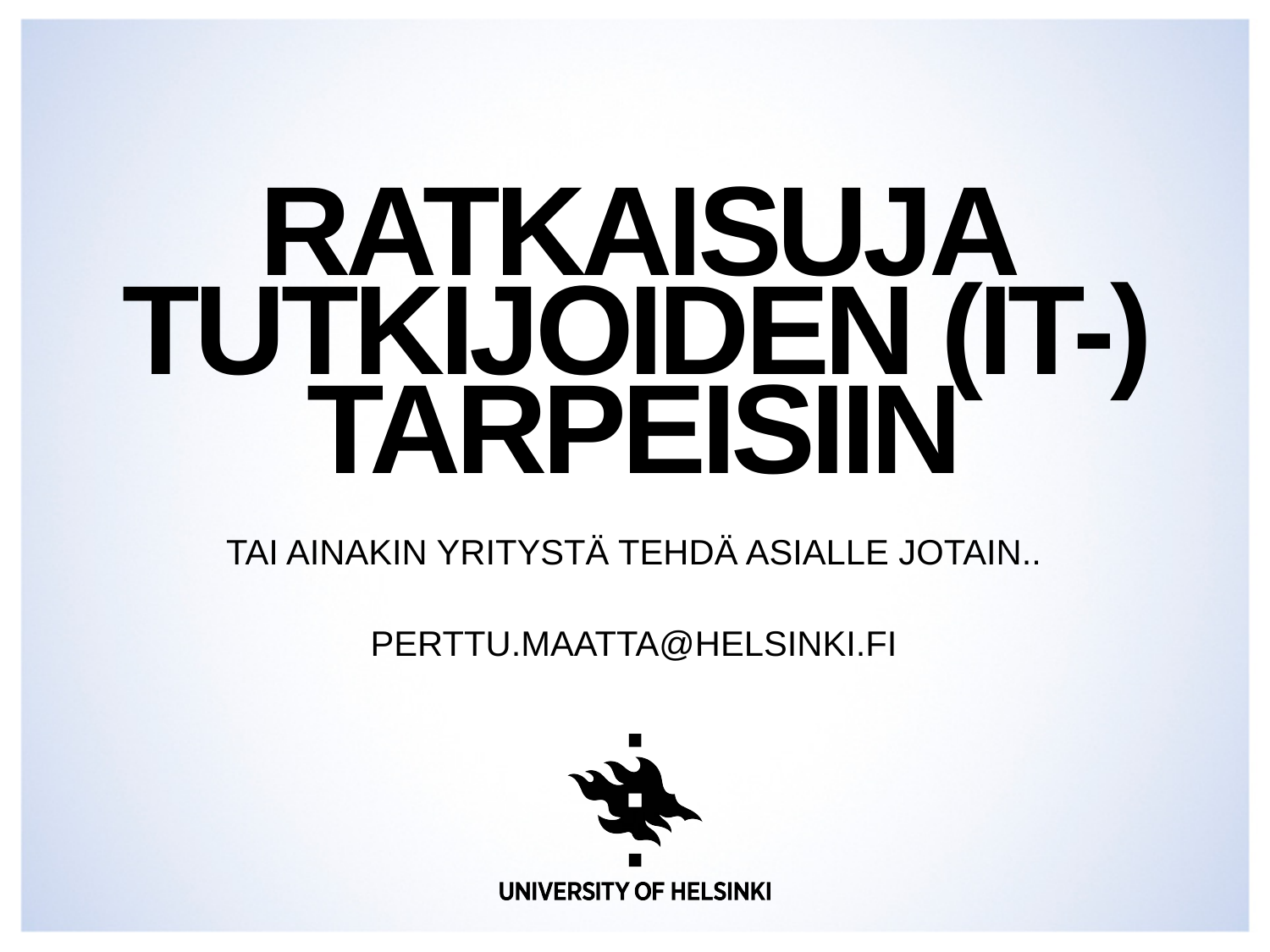

# Ratkaisuja tutkijoiden (IT-) tarpeisiin
Tai ainakin yritystä tehdä Asialle jotain..
Perttu.maatta@Helsinki.fi